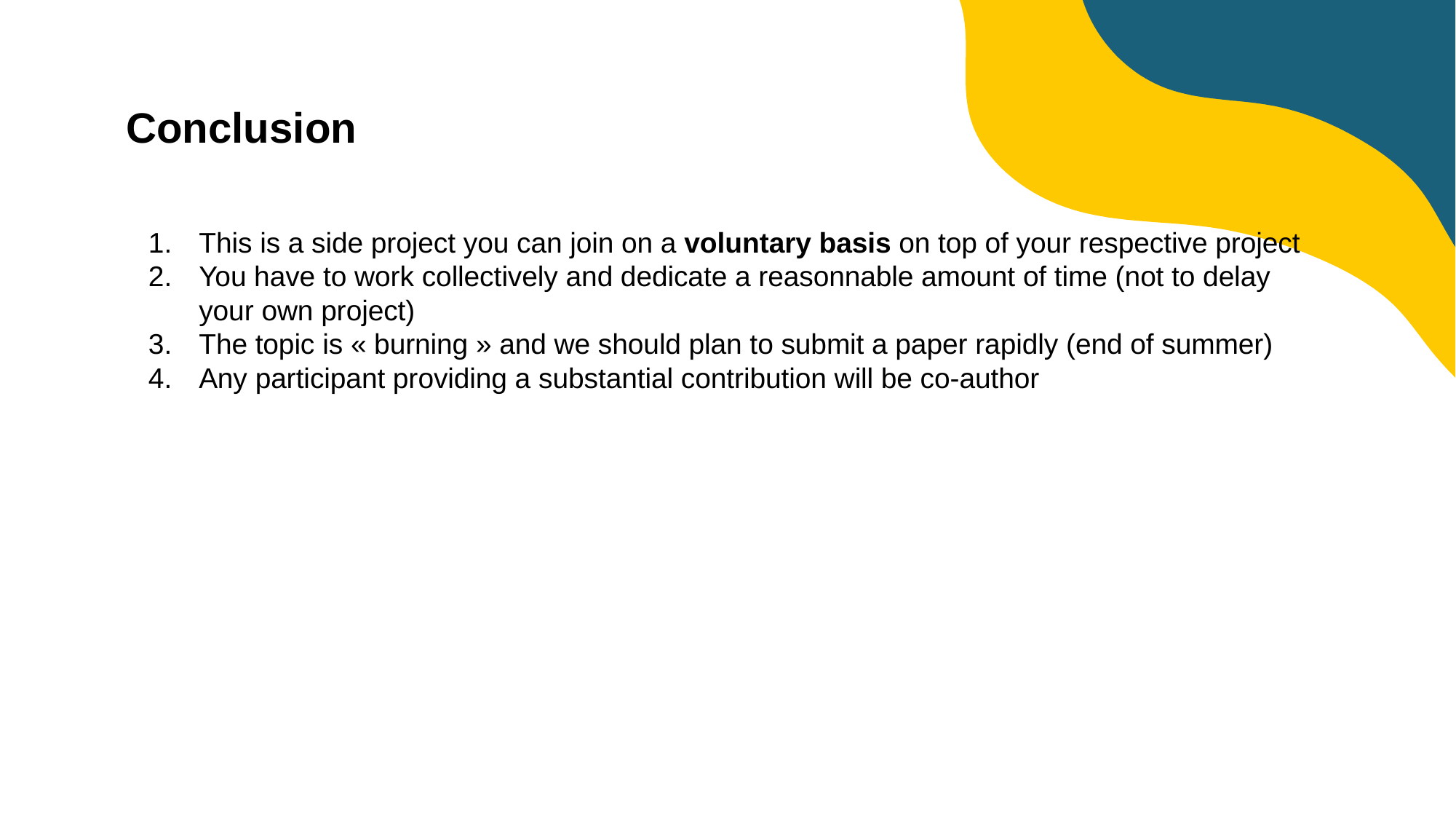

# Conclusion
This is a side project you can join on a voluntary basis on top of your respective project
You have to work collectively and dedicate a reasonnable amount of time (not to delay your own project)
The topic is « burning » and we should plan to submit a paper rapidly (end of summer)
Any participant providing a substantial contribution will be co-author